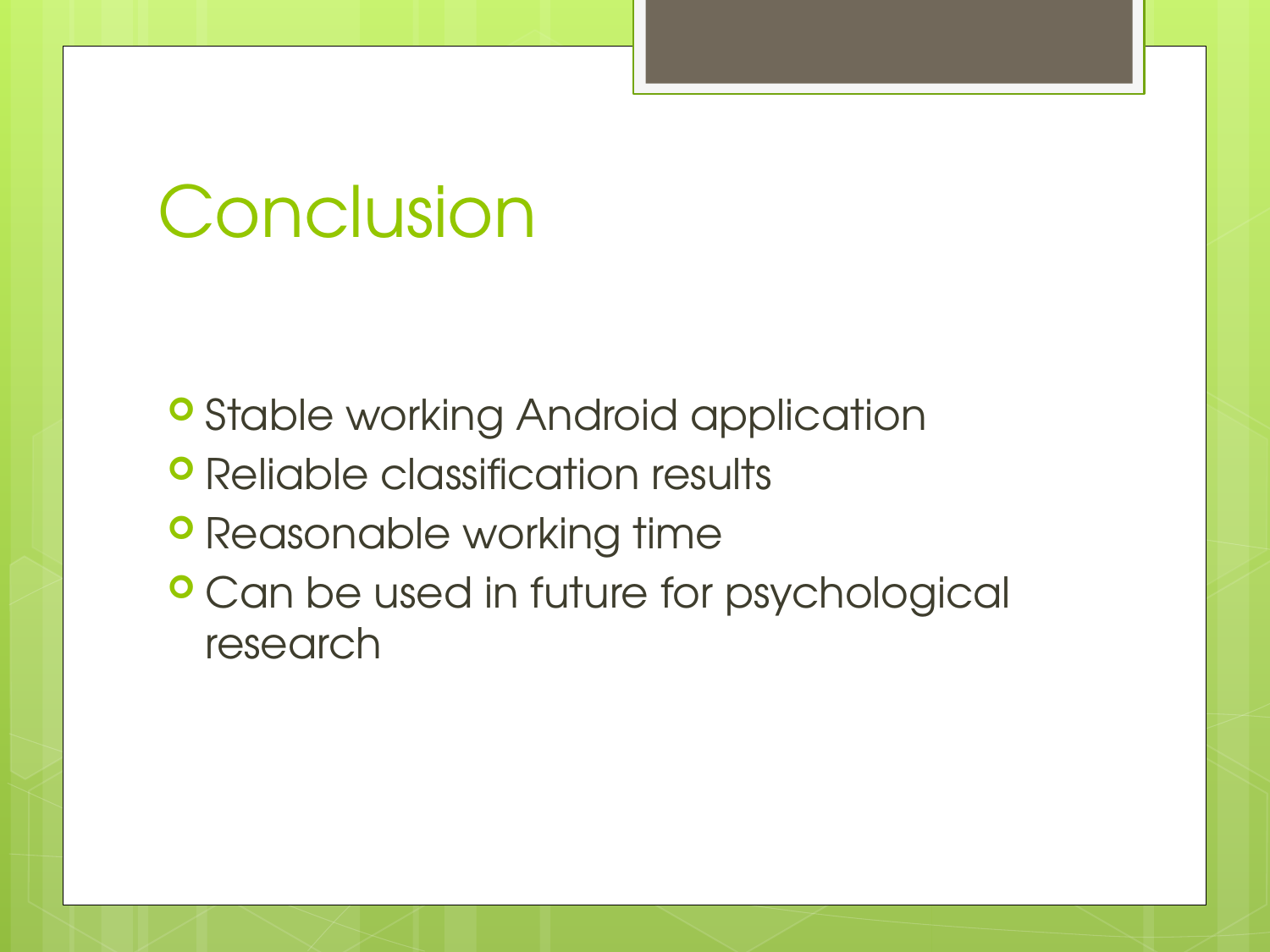

# Conclusion

Stable working Android application
Reliable classification results
Reasonable working time
Can be used in future for psychological research